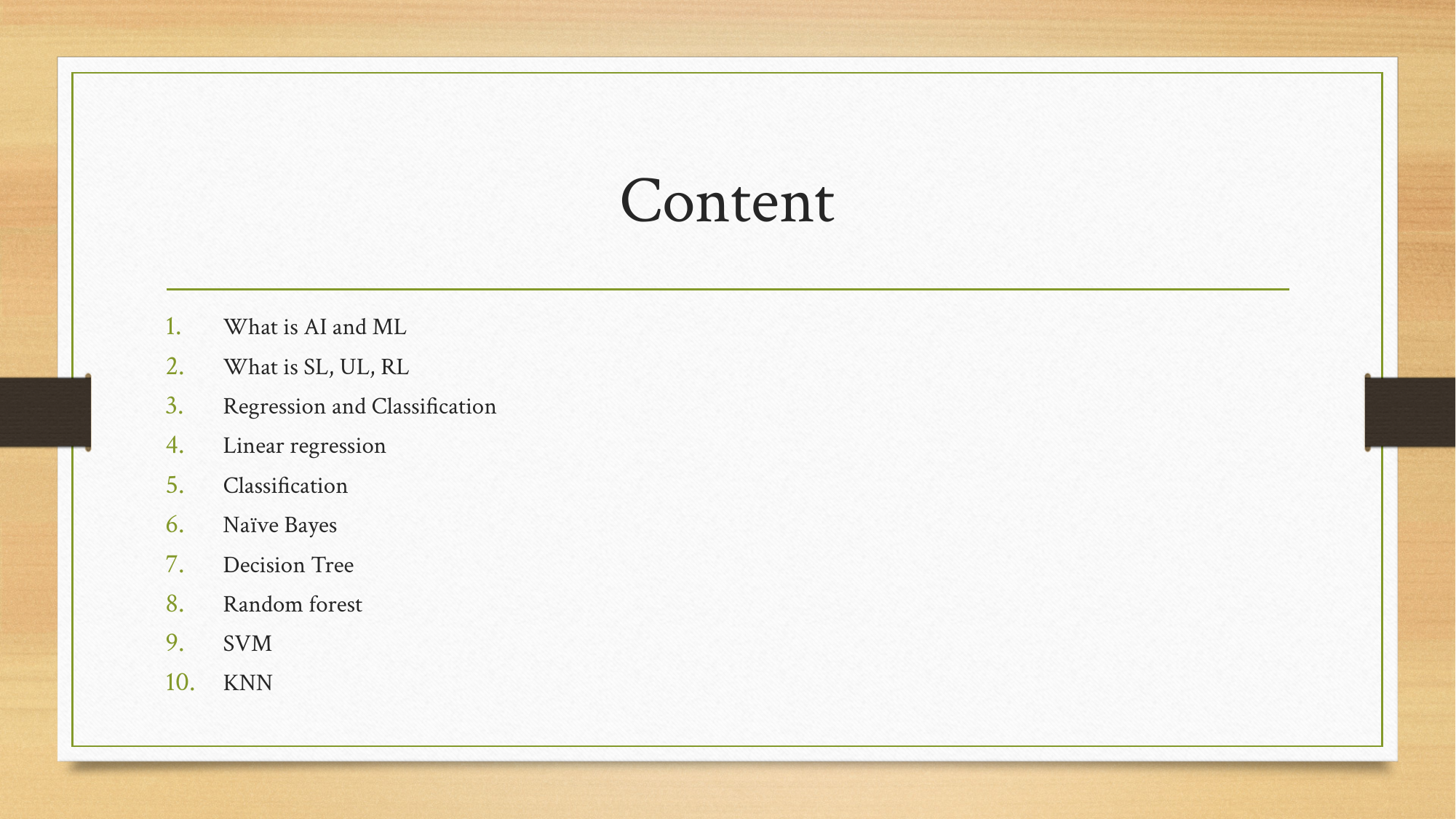

# Content
What is AI and ML
What is SL, UL, RL
Regression and Classification
Linear regression
Classification
Naïve Bayes
Decision Tree
Random forest
SVM
KNN